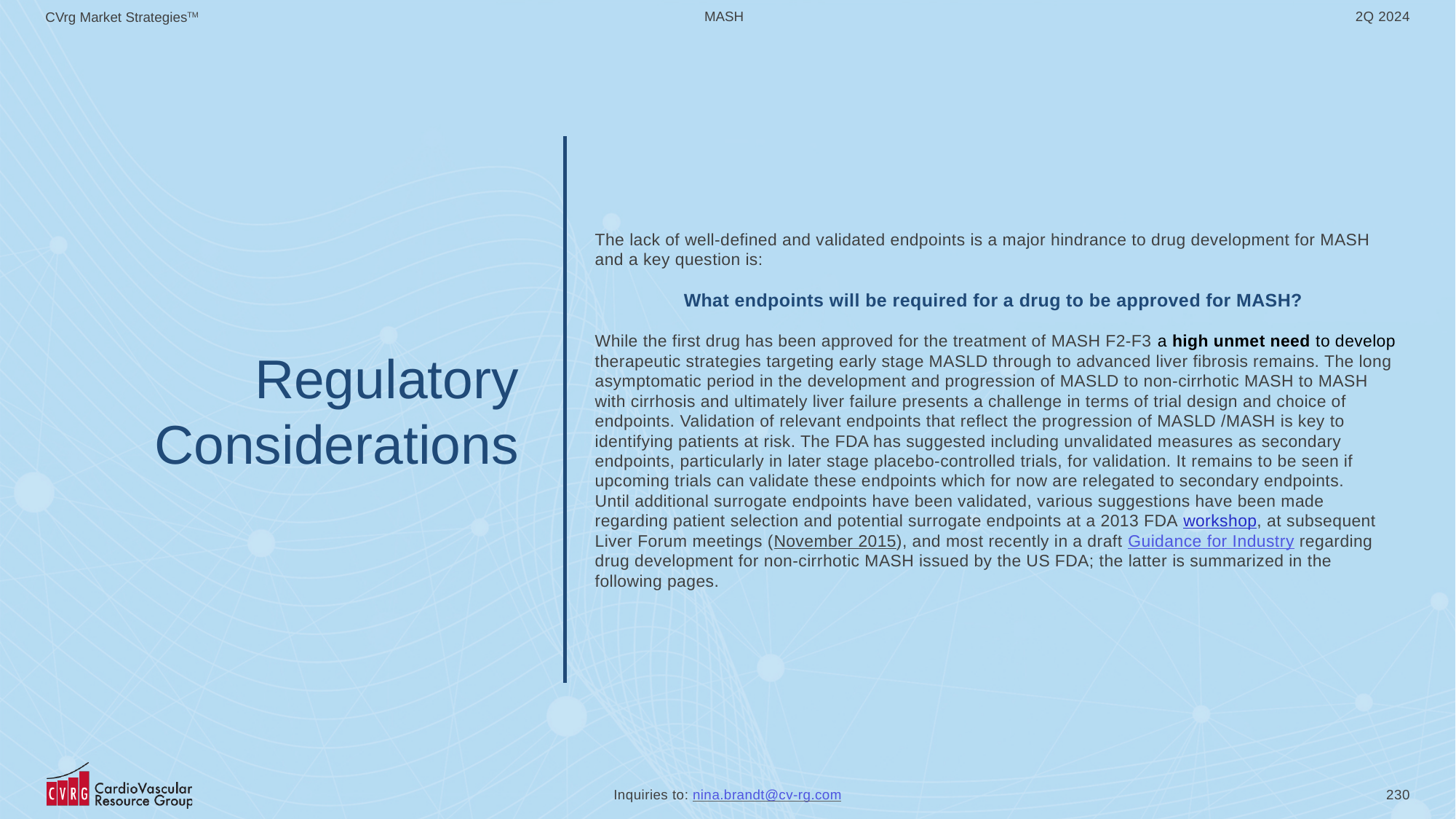

# Regulatory Considerations
The lack of well-defined and validated endpoints is a major hindrance to drug development for MASH and a key question is:

What endpoints will be required for a drug to be approved for MASH?

While the first drug has been approved for the treatment of MASH F2-F3 a high unmet need to develop therapeutic strategies targeting early stage MASLD through to advanced liver fibrosis remains. The long asymptomatic period in the development and progression of MASLD to non-cirrhotic MASH to MASH with cirrhosis and ultimately liver failure presents a challenge in terms of trial design and choice of endpoints. Validation of relevant endpoints that reflect the progression of MASLD /MASH is key to identifying patients at risk. The FDA has suggested including unvalidated measures as secondary endpoints, particularly in later stage placebo-controlled trials, for validation. It remains to be seen if upcoming trials can validate these endpoints which for now are relegated to secondary endpoints.
Until additional surrogate endpoints have been validated, various suggestions have been made regarding patient selection and potential surrogate endpoints at a 2013 FDA workshop, at subsequent Liver Forum meetings (November 2015), and most recently in a draft Guidance for Industry regarding drug development for non-cirrhotic MASH issued by the US FDA; the latter is summarized in the following pages.